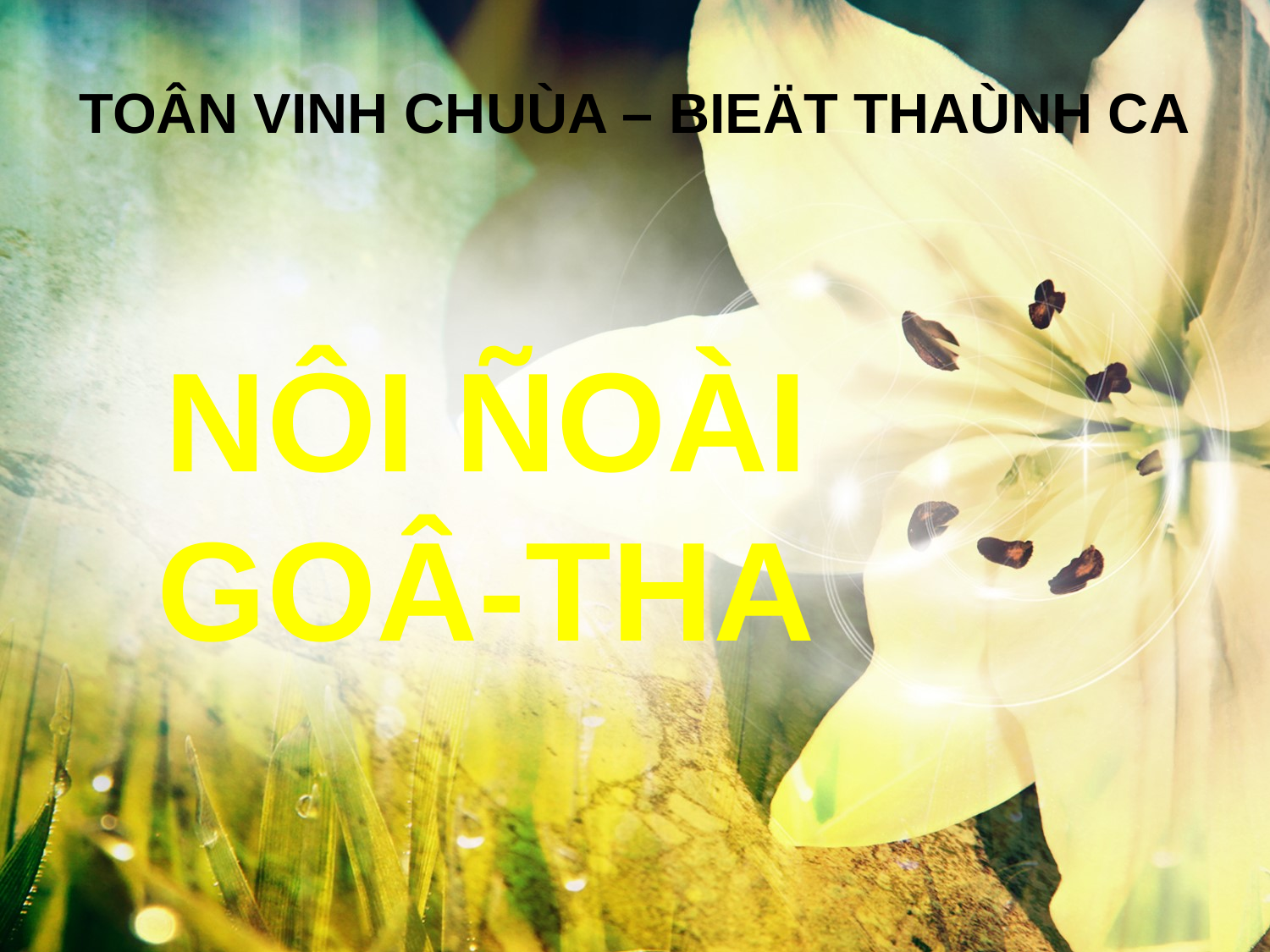

TOÂN VINH CHUÙA – BIEÄT THAÙNH CA
NÔI ÑOÀI GOÂ-THA